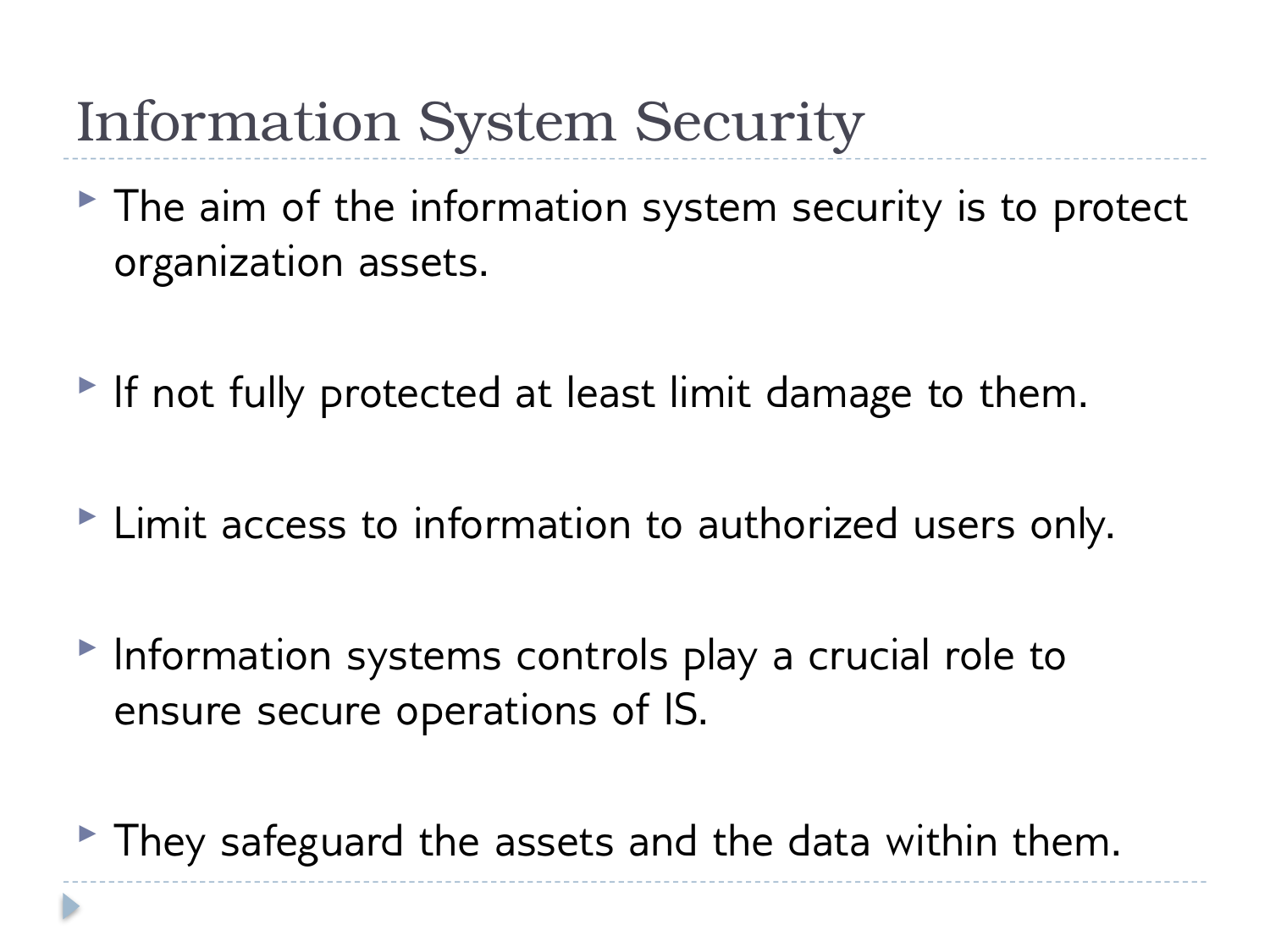

# Information System Security
The aim of the information system security is to protect organization assets.

If not fully protected at least limit damage to them.

Limit access to information to authorized users only.

Information systems controls play a crucial role to ensure secure operations of IS.

They safeguard the assets and the data within them.